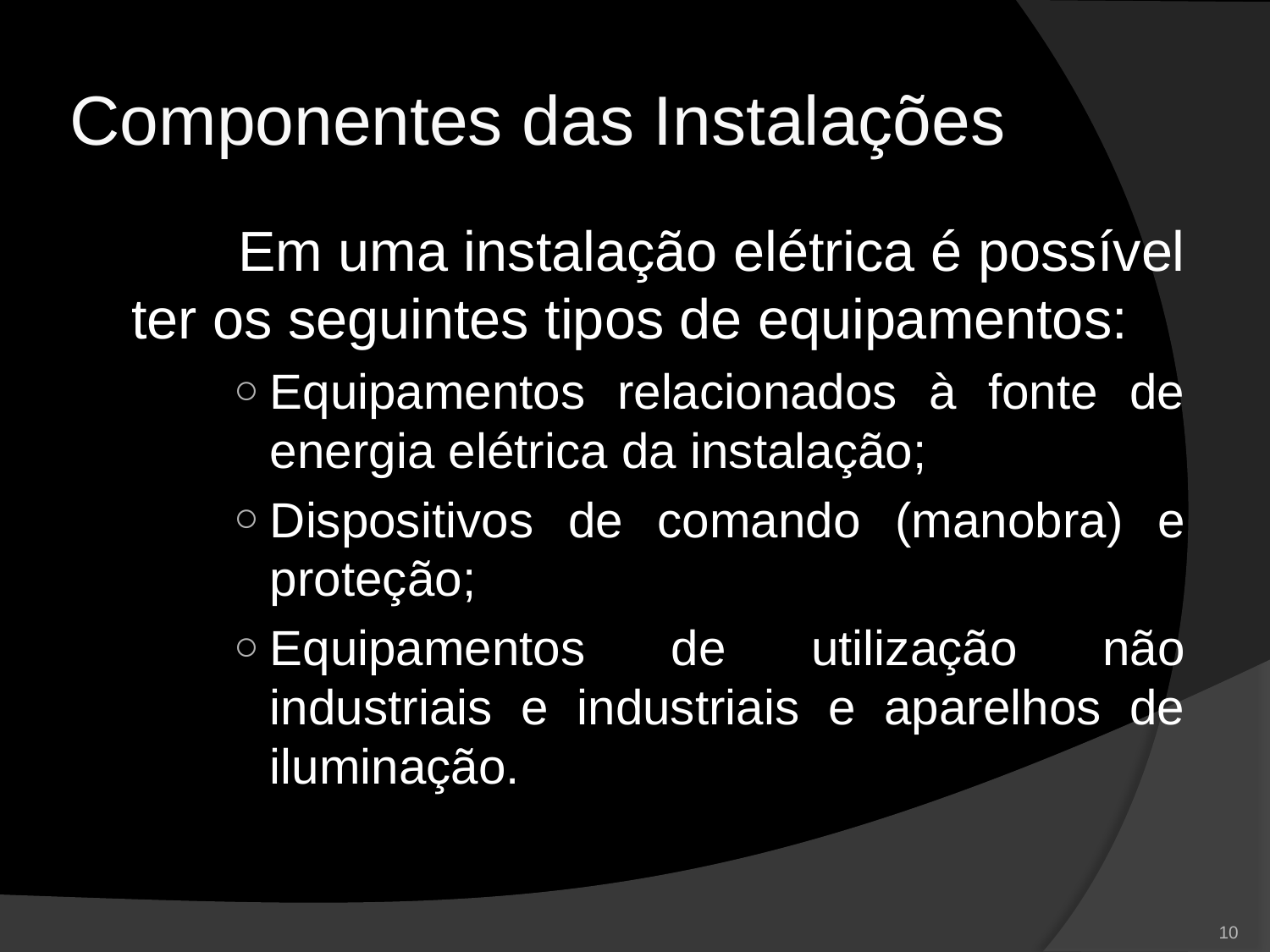

# Componentes das Instalações
Em uma instalação elétrica é possível ter os seguintes tipos de equipamentos:
Equipamentos relacionados à fonte de energia elétrica da instalação;
Dispositivos de comando (manobra) e proteção;
Equipamentos de utilização não industriais e industriais e aparelhos de iluminação.

10